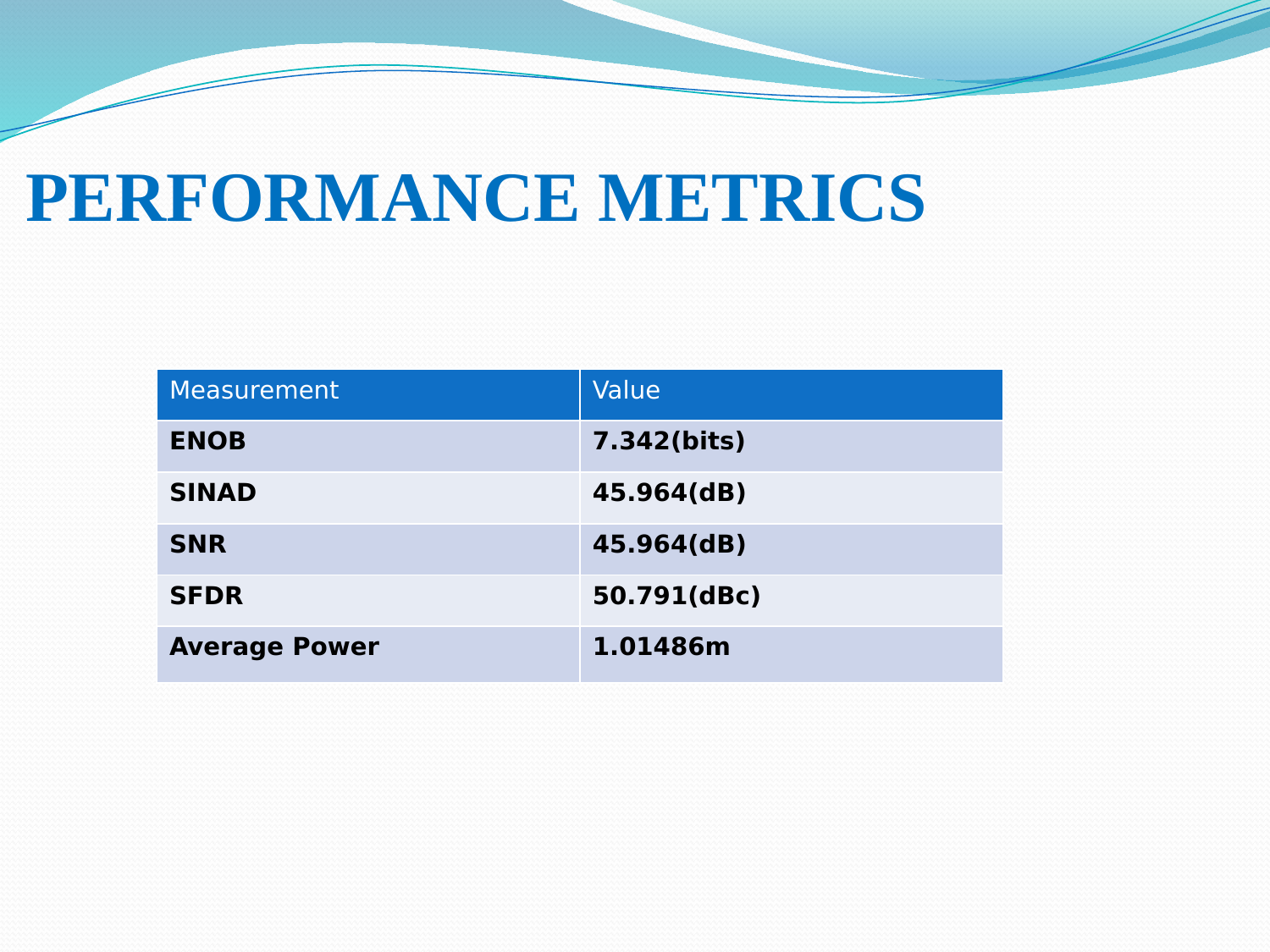

# PERFORMANCE METRICS
| Measurement | Value |
| --- | --- |
| ENOB | 7.342(bits) |
| SINAD | 45.964(dB) |
| SNR | 45.964(dB) |
| SFDR | 50.791(dBc) |
| Average Power | 1.01486m |